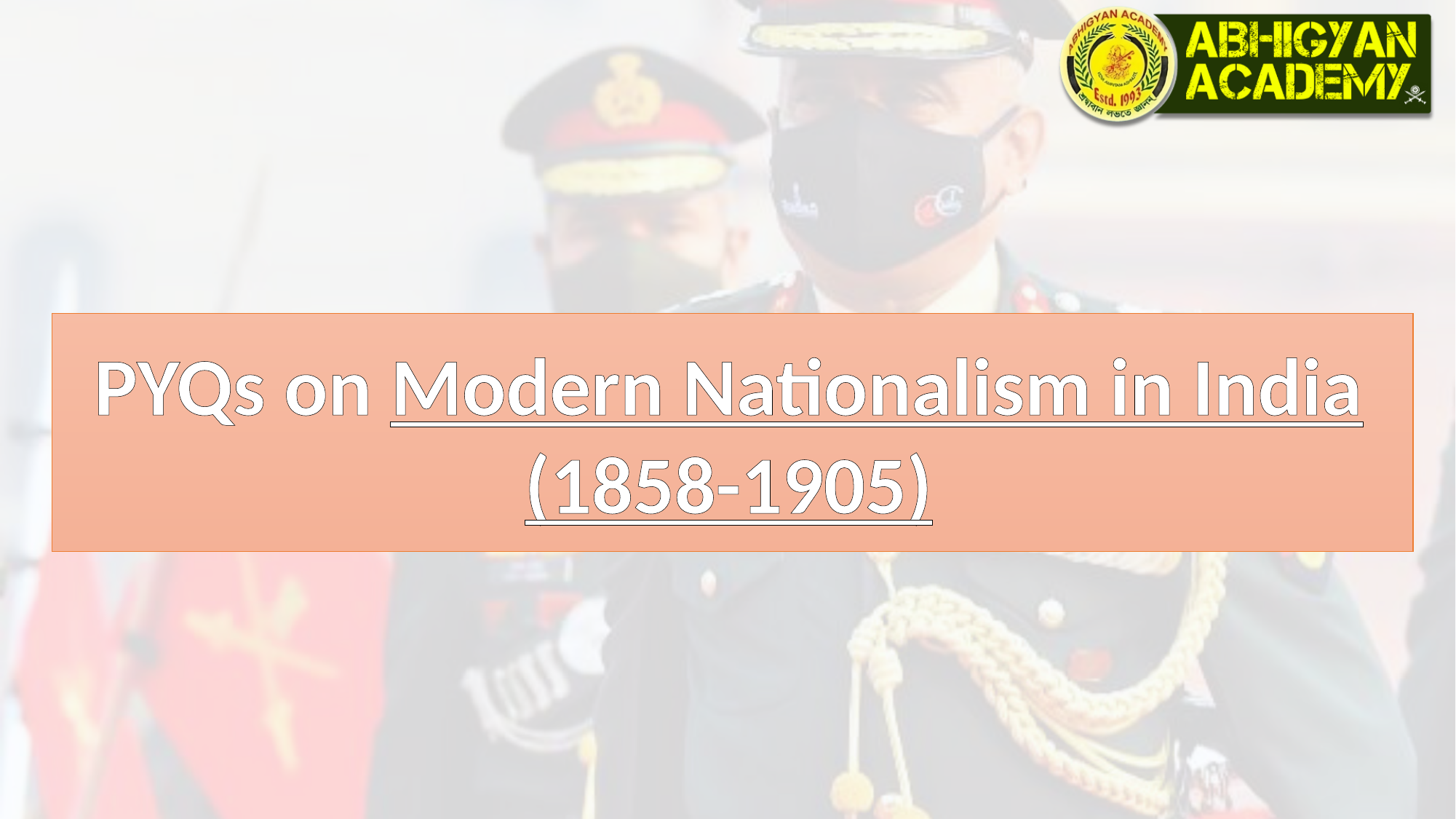

PYQs on Modern Nationalism in India
(1858-1905)